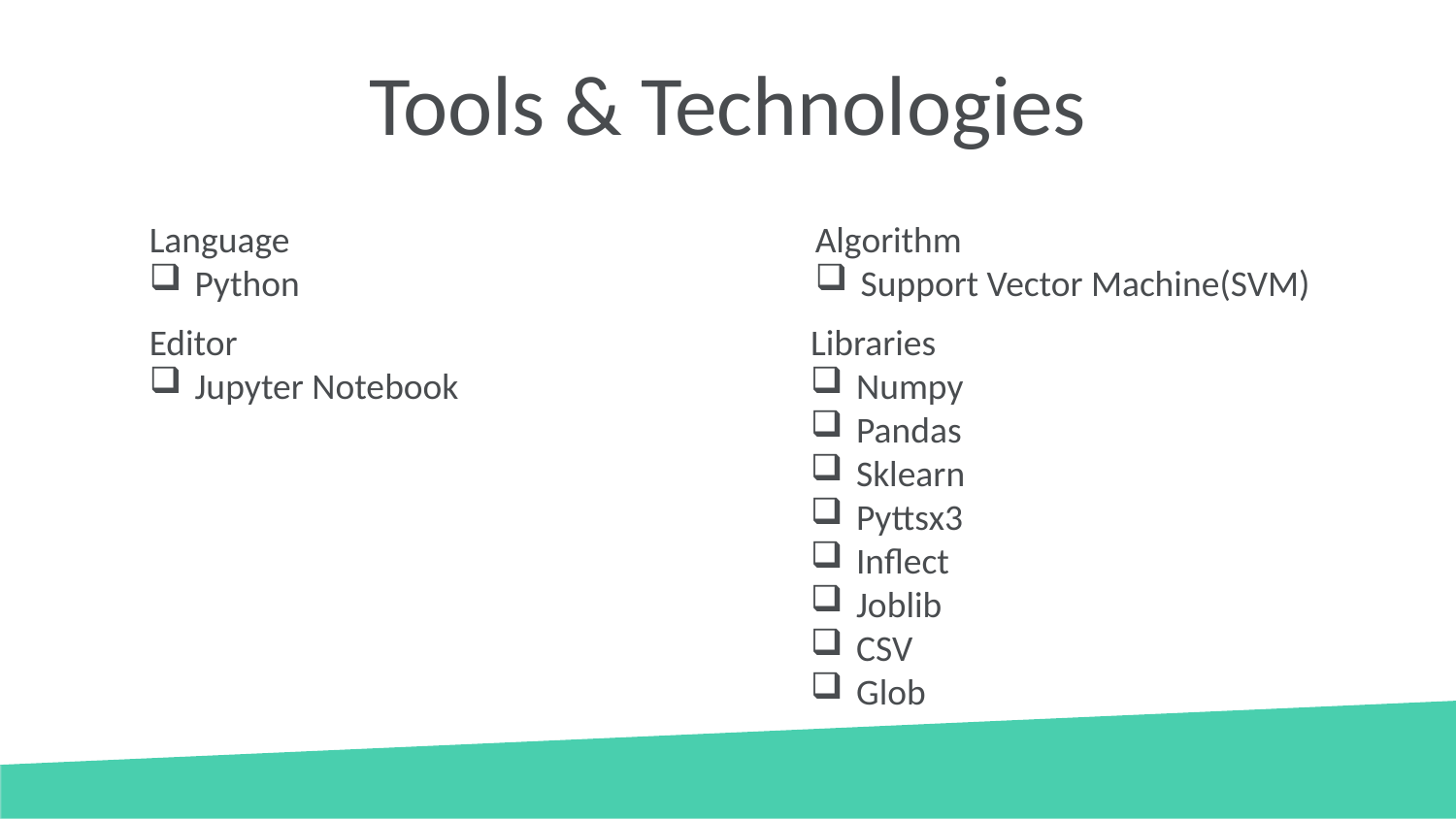

# Tools & Technologies
Language
Python
Algorithm
Support Vector Machine(SVM)
Editor
Jupyter Notebook
Libraries
Numpy
Pandas
Sklearn
Pyttsx3
Inflect
Joblib
CSV
Glob